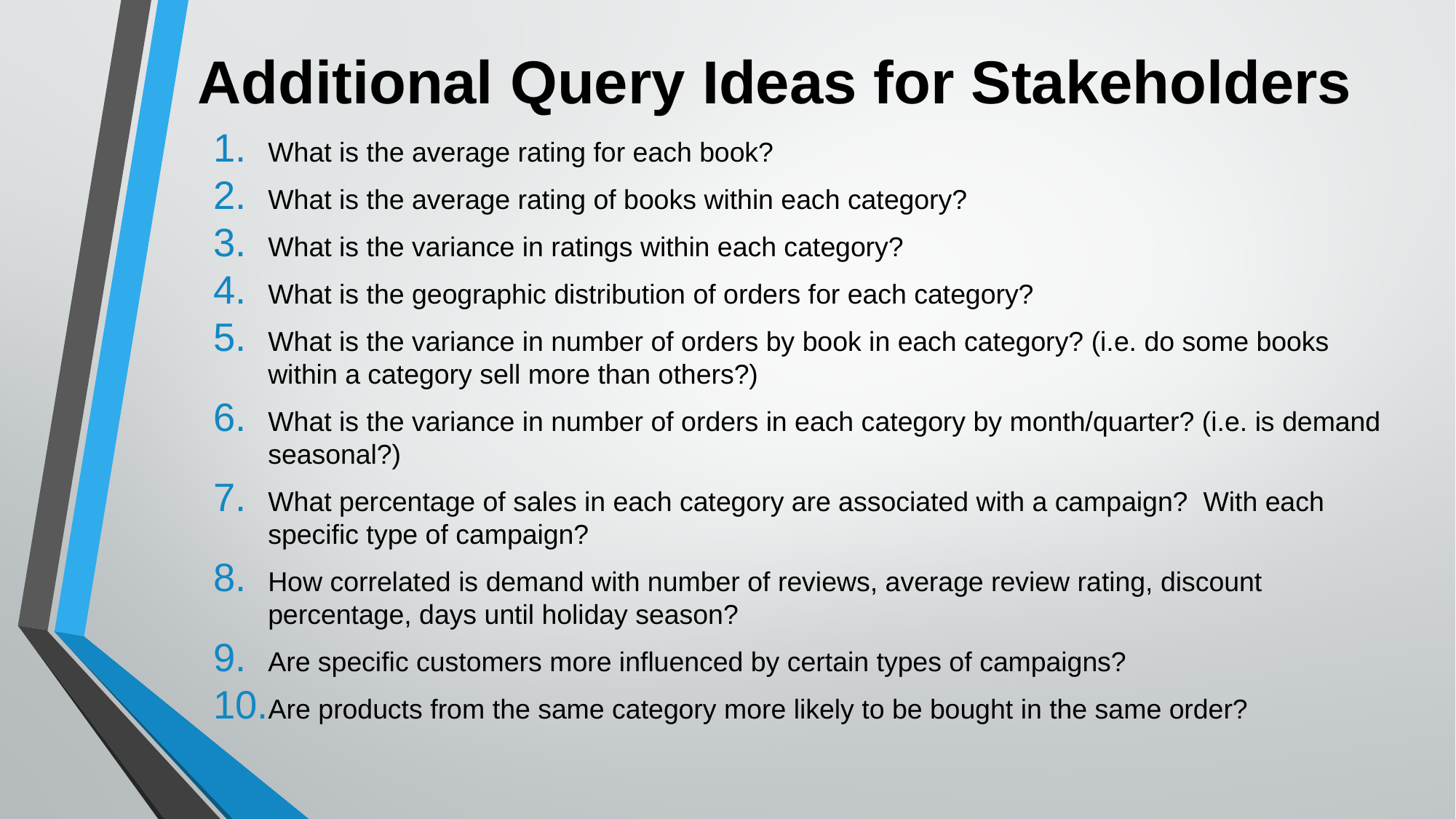

# Additional Query Ideas for Stakeholders
What is the average rating for each book?
What is the average rating of books within each category?
What is the variance in ratings within each category?
What is the geographic distribution of orders for each category?
What is the variance in number of orders by book in each category? (i.e. do some books within a category sell more than others?)
What is the variance in number of orders in each category by month/quarter? (i.e. is demand seasonal?)
What percentage of sales in each category are associated with a campaign?  With each specific type of campaign?
How correlated is demand with number of reviews, average review rating, discount percentage, days until holiday season?
Are specific customers more influenced by certain types of campaigns?
Are products from the same category more likely to be bought in the same order?